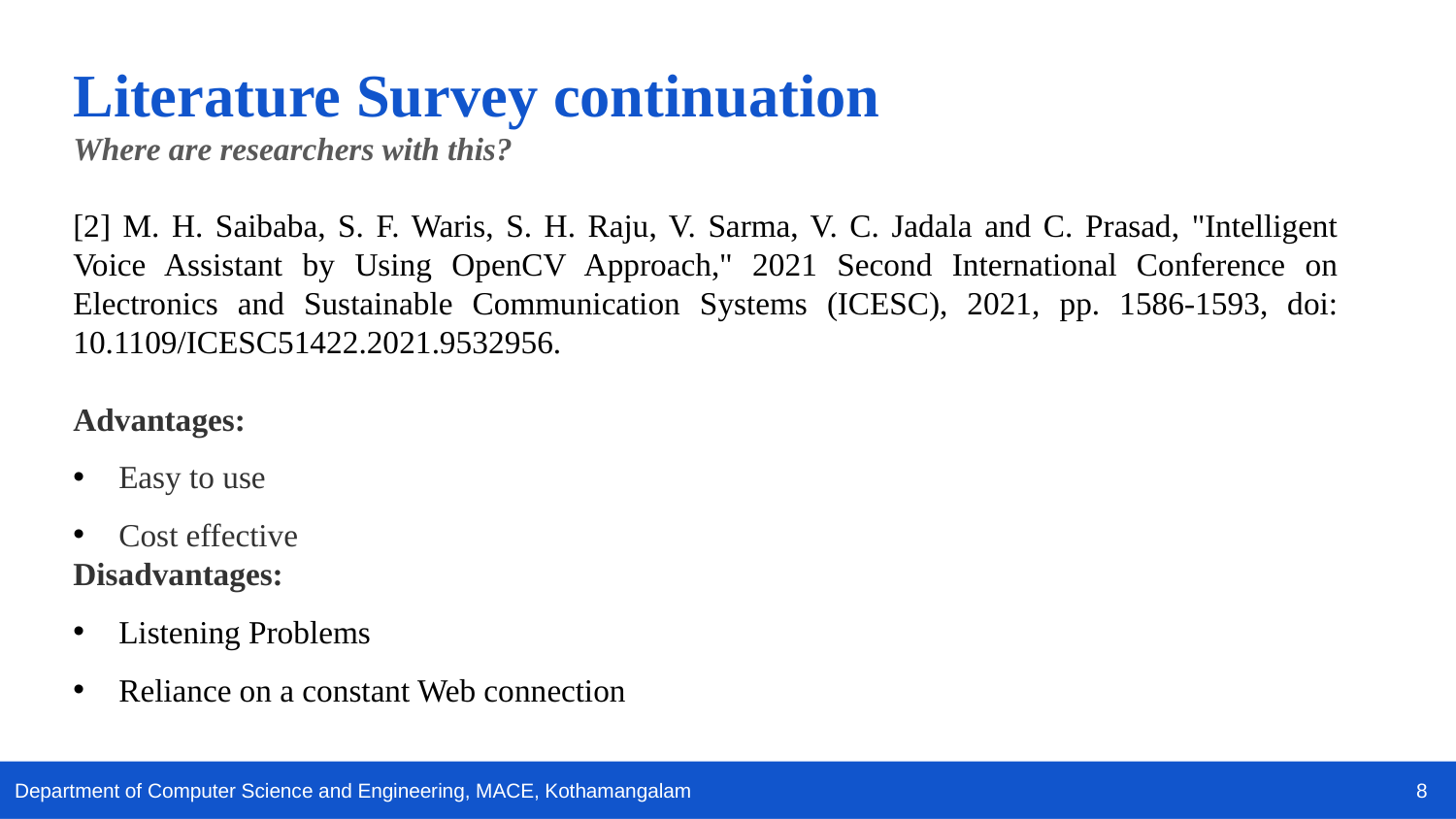

Literature Survey continuation
Where are researchers with this?
[2] M. H. Saibaba, S. F. Waris, S. H. Raju, V. Sarma, V. C. Jadala and C. Prasad, "Intelligent Voice Assistant by Using OpenCV Approach," 2021 Second International Conference on Electronics and Sustainable Communication Systems (ICESC), 2021, pp. 1586-1593, doi: 10.1109/ICESC51422.2021.9532956.

Advantages:
Easy to use
Cost effective
Disadvantages:
Listening Problems
Reliance on a constant Web connection

8